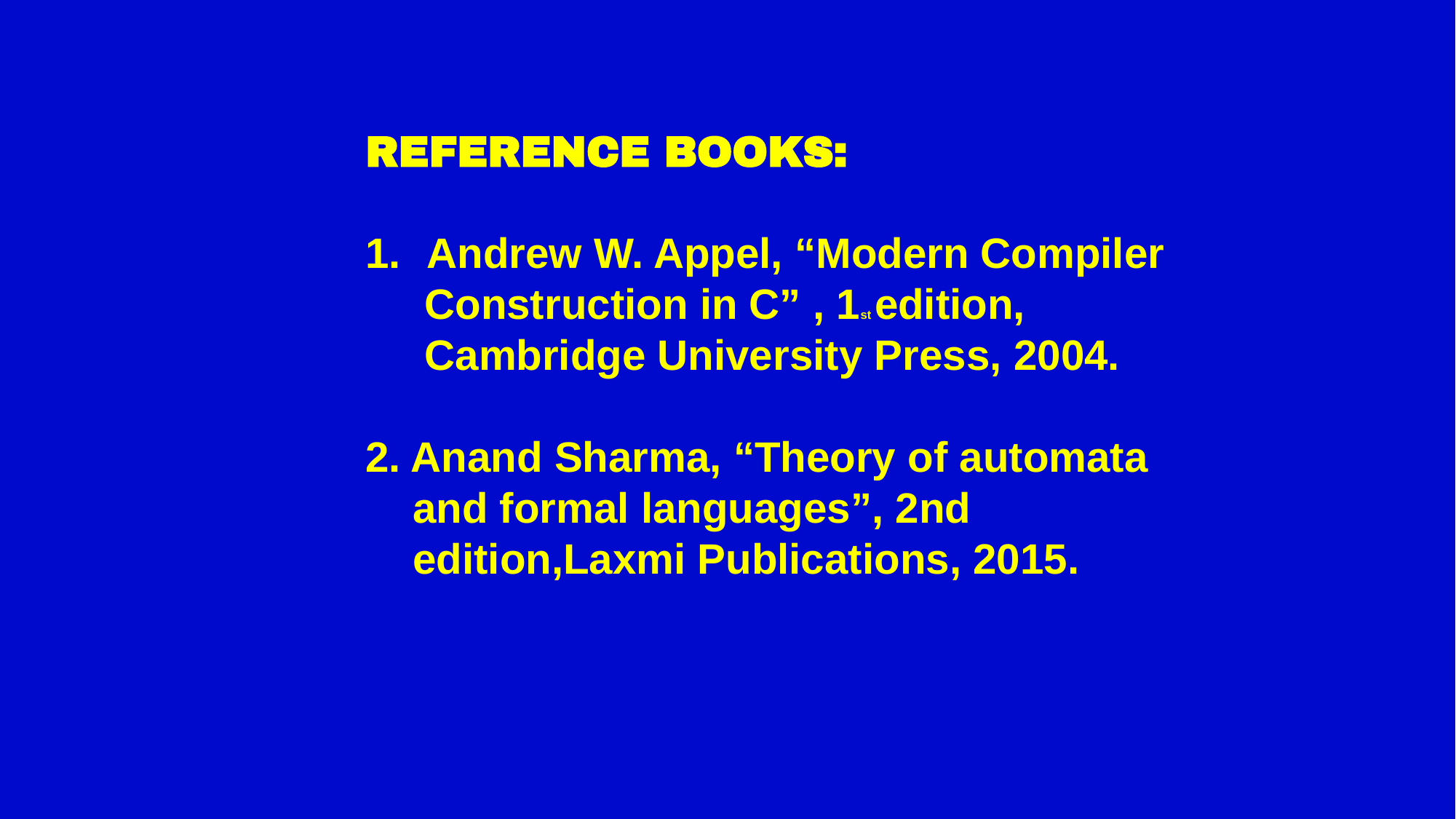

REFERENCE BOOKS:

Andrew W. Appel, “Modern Compiler
     Construction in C” , 1st edition,
     Cambridge University Press, 2004.

2. Anand Sharma, “Theory of automata
    and formal languages”, 2nd
    edition,Laxmi Publications, 2015.